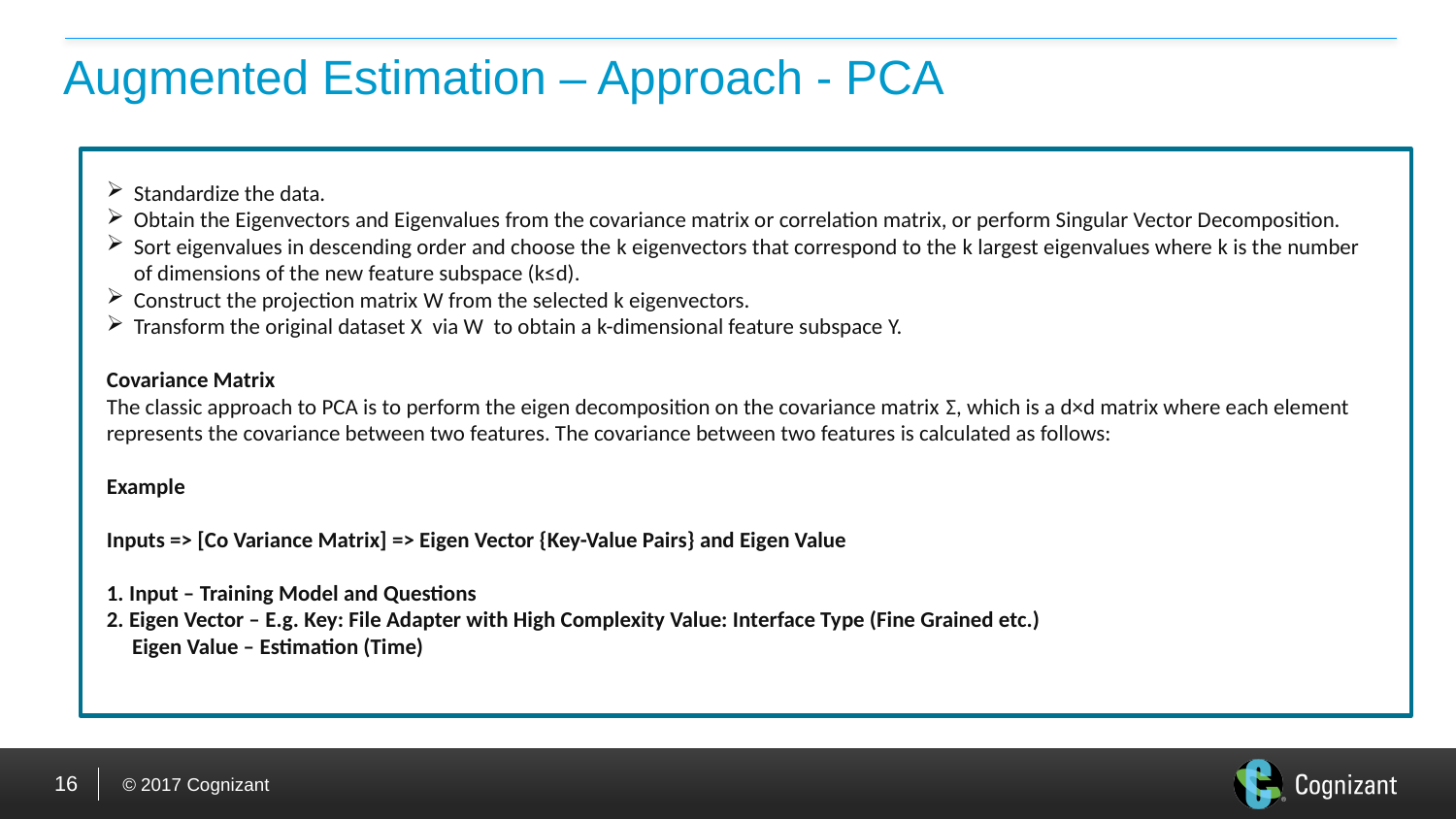

# Augmented Estimation – Approach - PCA

Standardize the data.
Obtain the Eigenvectors and Eigenvalues from the covariance matrix or correlation matrix, or perform Singular Vector Decomposition.
Sort eigenvalues in descending order and choose the k eigenvectors that correspond to the k largest eigenvalues where k is the number of dimensions of the new feature subspace (k≤d).
Construct the projection matrix W from the selected k eigenvectors.
Transform the original dataset X  via W  to obtain a k-dimensional feature subspace Y.

Covariance Matrix
The classic approach to PCA is to perform the eigen decomposition on the covariance matrix Σ, which is a d×d matrix where each element represents the covariance between two features. The covariance between two features is calculated as follows:

Example

Inputs => [Co Variance Matrix] => Eigen Vector {Key-Value Pairs} and Eigen Value

1. Input – Training Model and Questions
2. Eigen Vector – E.g. Key: File Adapter with High Complexity Value: Interface Type (Fine Grained etc.)
     Eigen Value – Estimation (Time)

16